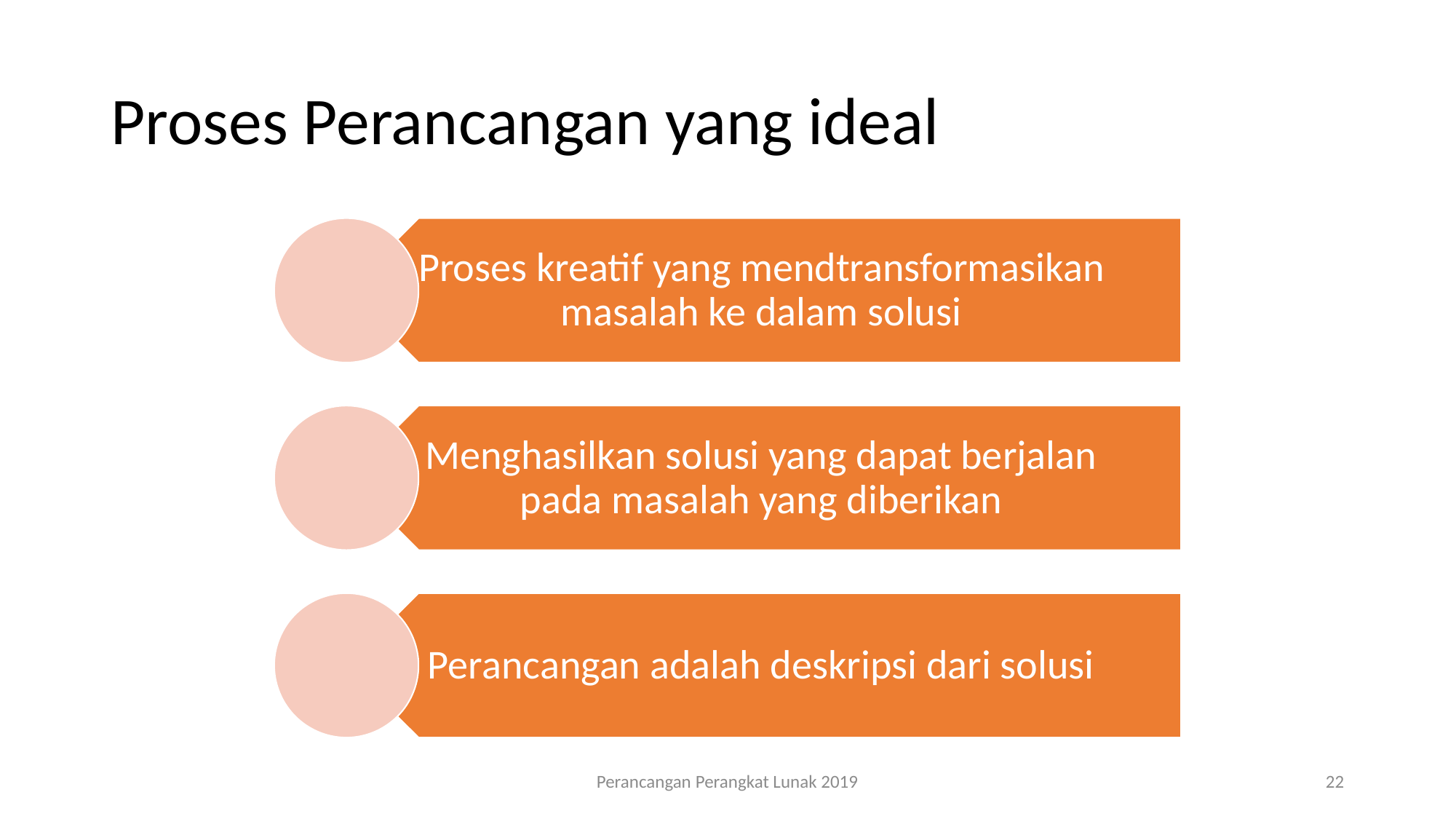

# Proses Perancangan yang ideal
Proses kreatif yang mendtransformasikan masalah ke dalam solusi
Menghasilkan solusi yang dapat berjalan pada masalah yang diberikan
Perancangan adalah deskripsi dari solusi
Perancangan Perangkat Lunak 2019
22